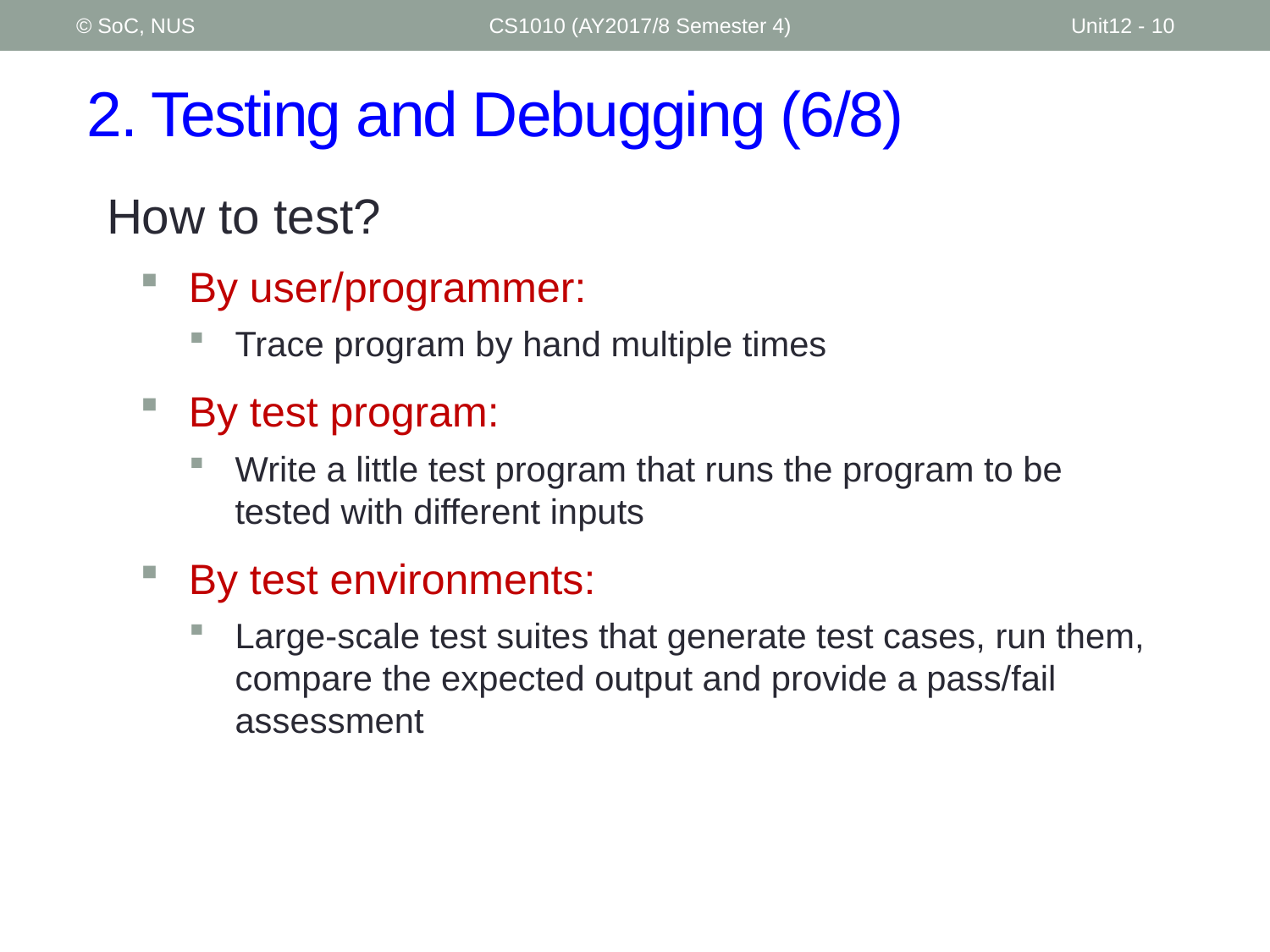

© SoC, NUS
CS1010 (AY2017/8 Semester 4)
Unit12 - 10
# 2. Testing and Debugging (6/8)
How to test?
By user/programmer:
Trace program by hand multiple times
By test program:
Write a little test program that runs the program to be tested with different inputs
By test environments:
Large-scale test suites that generate test cases, run them, compare the expected output and provide a pass/fail assessment